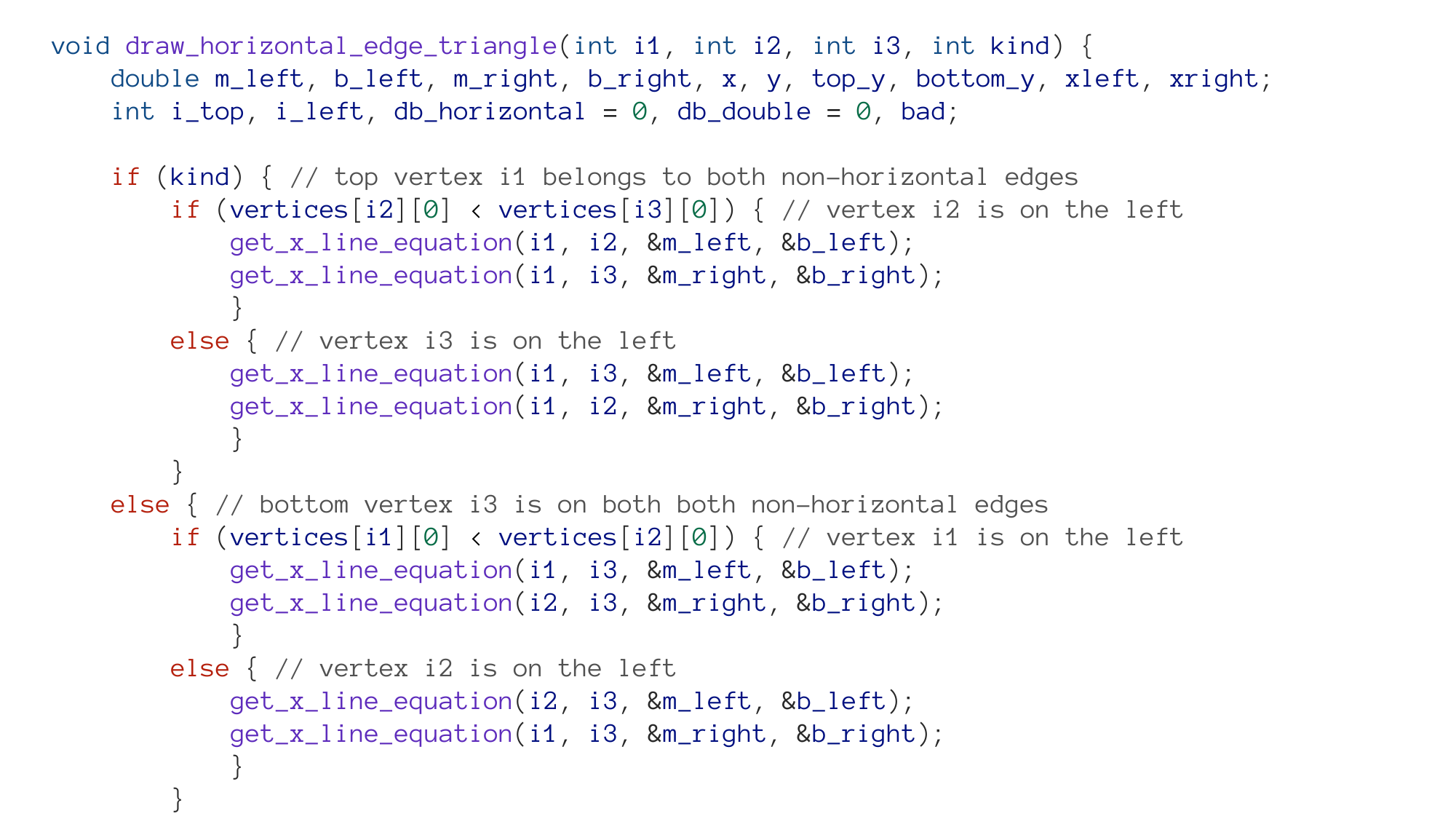

void draw_horizontal_edge_triangle(int i1, int i2, int i3, int kind) {
    double m_left, b_left, m_right, b_right, x, y, top_y, bottom_y, xleft, xright;
    int i_top, i_left, db_horizontal = 0, db_double = 0, bad;
    if (kind) { // top vertex i1 belongs to both non-horizontal edges
        if (vertices[i2][0] < vertices[i3][0]) { // vertex i2 is on the left
            get_x_line_equation(i1, i2, &m_left, &b_left);
            get_x_line_equation(i1, i3, &m_right, &b_right);
            }
        else { // vertex i3 is on the left
            get_x_line_equation(i1, i3, &m_left, &b_left);
            get_x_line_equation(i1, i2, &m_right, &b_right);
            }
        }
    else { // bottom vertex i3 is on both both non-horizontal edges
        if (vertices[i1][0] < vertices[i2][0]) { // vertex i1 is on the left
            get_x_line_equation(i1, i3, &m_left, &b_left);
            get_x_line_equation(i2, i3, &m_right, &b_right);
            }
        else { // vertex i2 is on the left
            get_x_line_equation(i2, i3, &m_left, &b_left);
            get_x_line_equation(i1, i3, &m_right, &b_right);
            }
        }